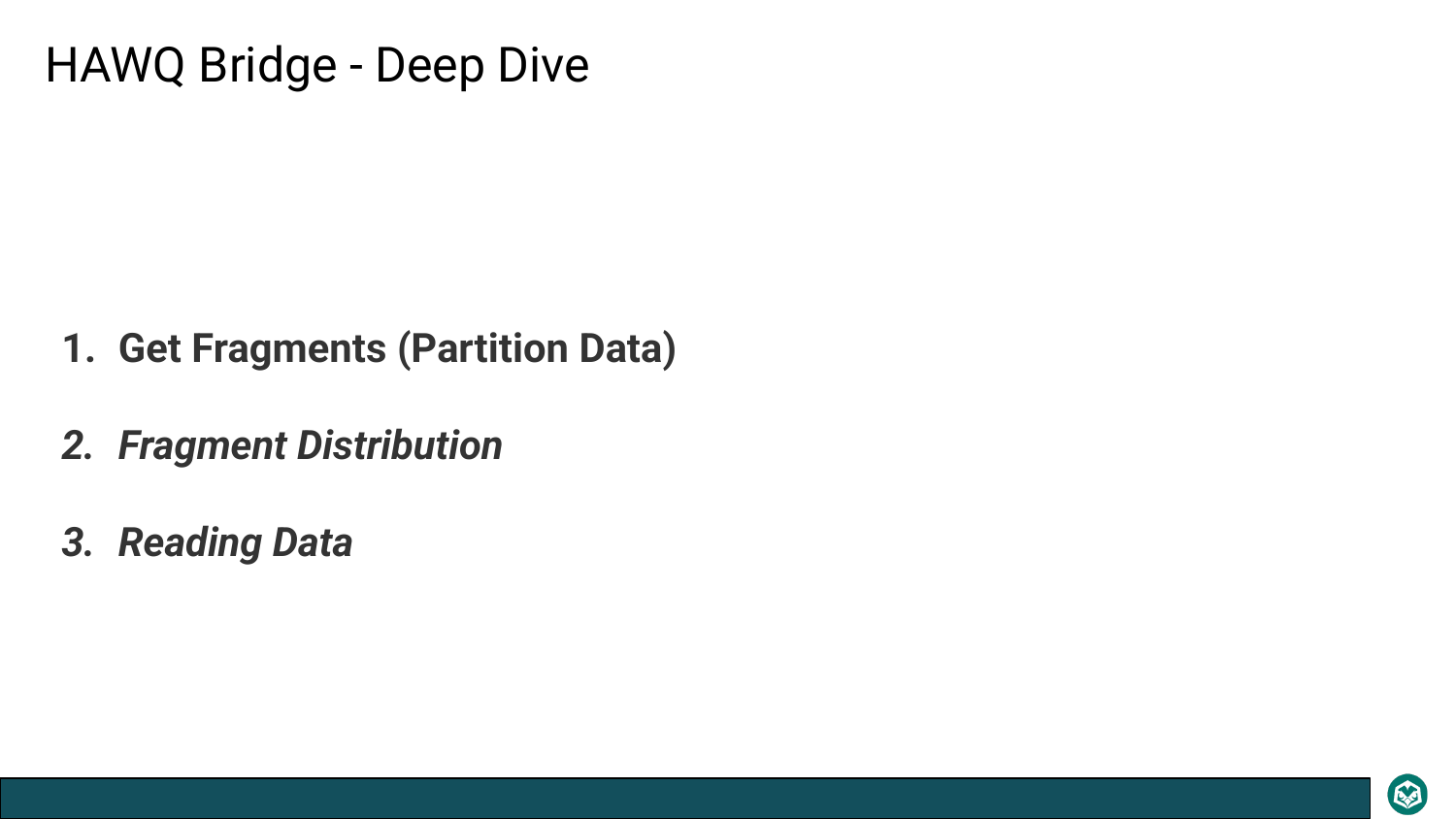

HAWQ Bridge - Deep Dive
Get Fragments (Partition Data)
Fragment Distribution
Reading Data